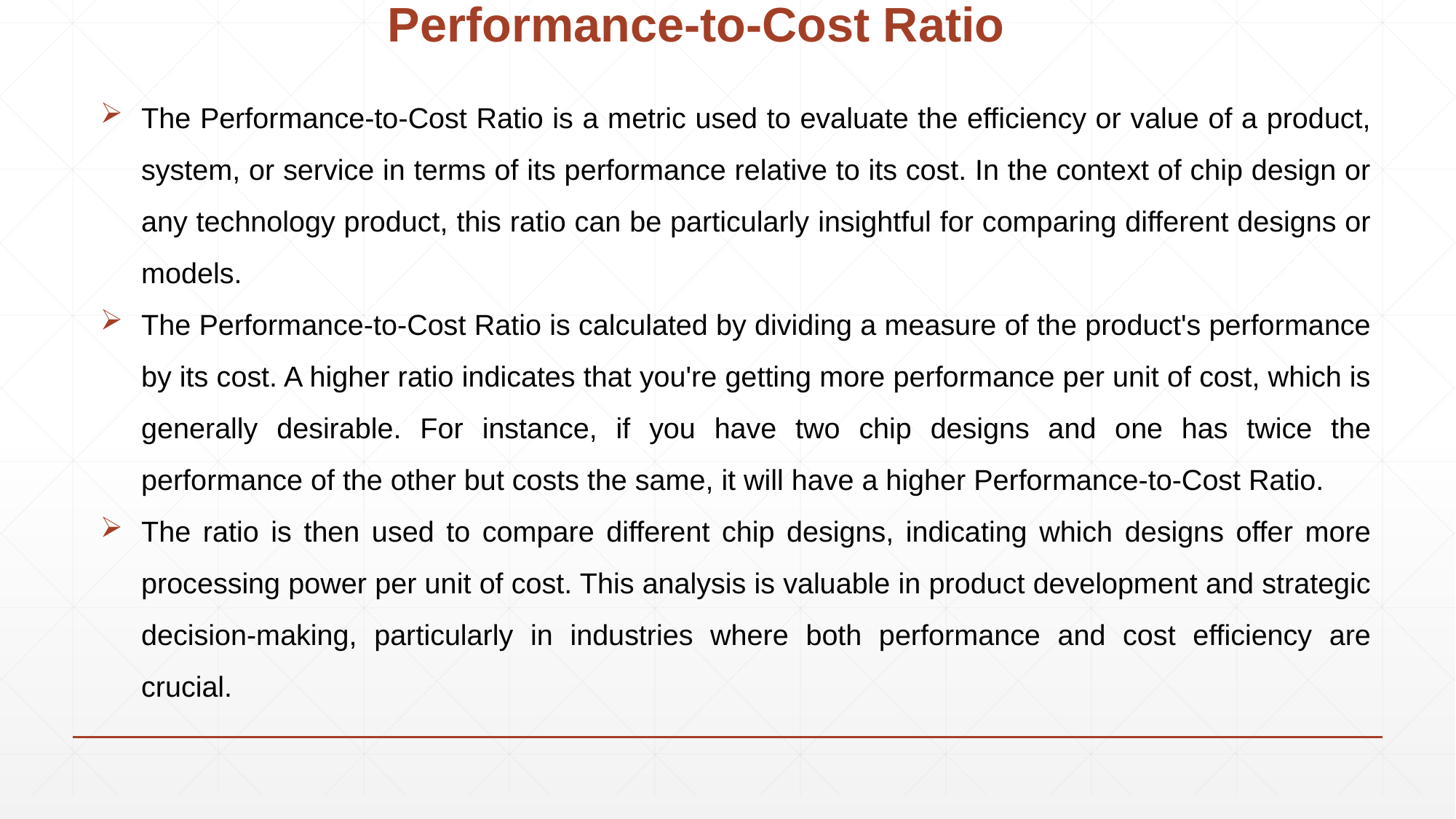

# Performance-to-Cost Ratio
The Performance-to-Cost Ratio is a metric used to evaluate the efficiency or value of a product, system, or service in terms of its performance relative to its cost. In the context of chip design or any technology product, this ratio can be particularly insightful for comparing different designs or models.
The Performance-to-Cost Ratio is calculated by dividing a measure of the product's performance by its cost. A higher ratio indicates that you're getting more performance per unit of cost, which is generally desirable. For instance, if you have two chip designs and one has twice the performance of the other but costs the same, it will have a higher Performance-to-Cost Ratio.
The ratio is then used to compare different chip designs, indicating which designs offer more processing power per unit of cost. This analysis is valuable in product development and strategic decision-making, particularly in industries where both performance and cost efficiency are crucial.